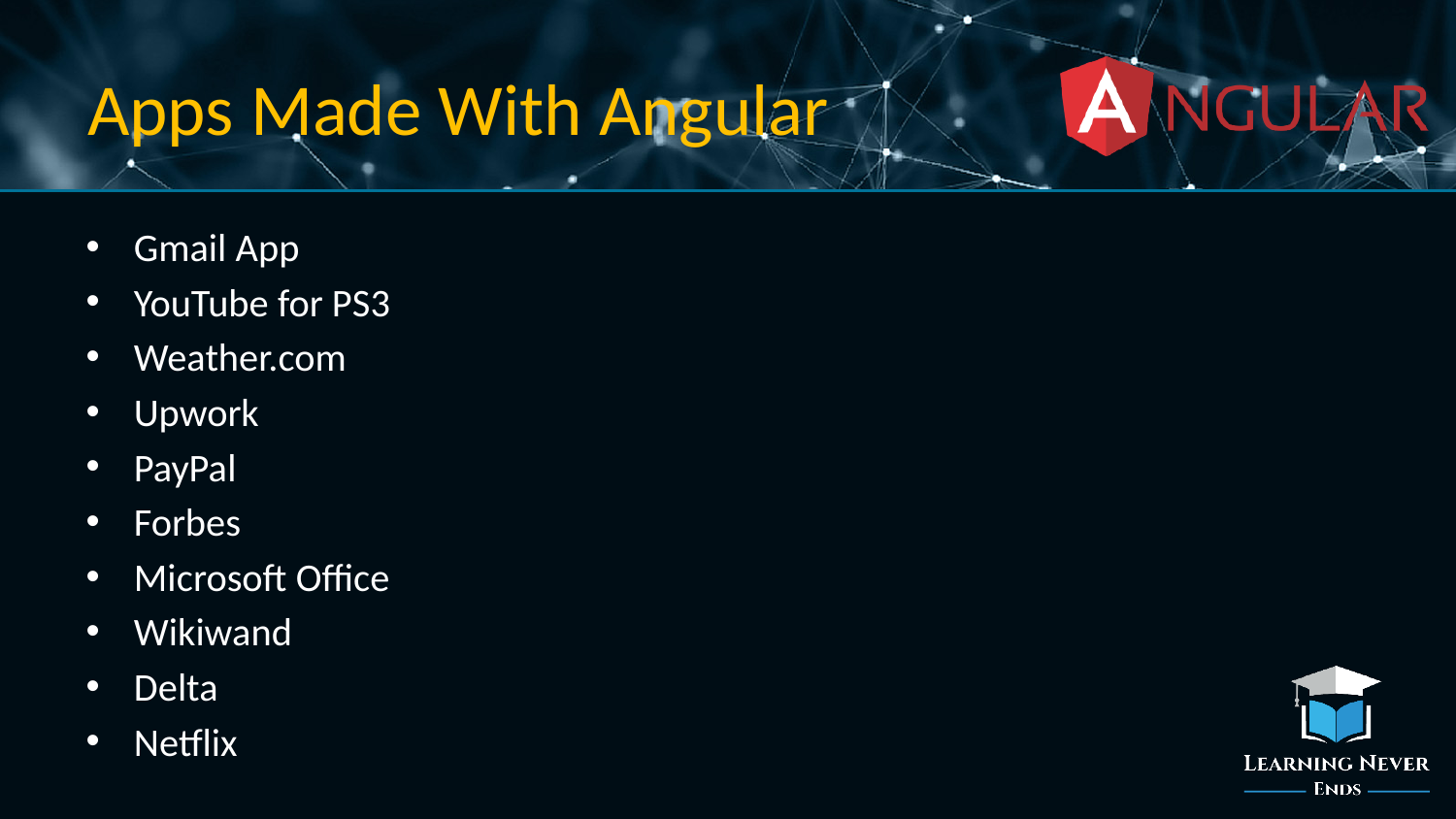

# Apps Made With Angular
Gmail App
YouTube for PS3
Weather.com
Upwork
PayPal
Forbes
Microsoft Office
Wikiwand
Delta
Netflix